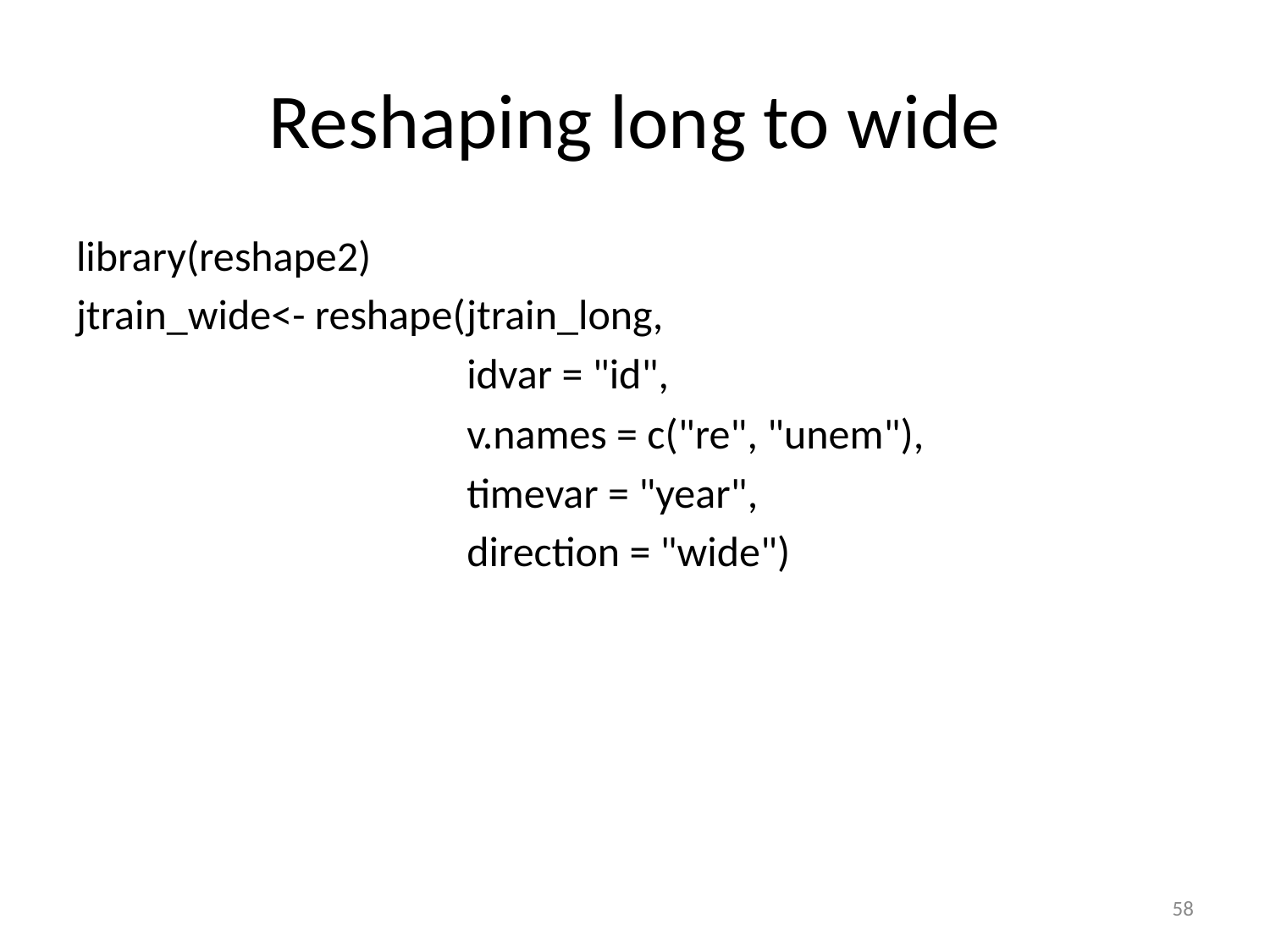

# Reshaping long to wide
library(reshape2)
jtrain_wide<- reshape(jtrain_long,
                                         idvar = "id",
                                         v.names = c("re", "unem"),
                                         timevar = "year",
                                         direction = "wide")
58